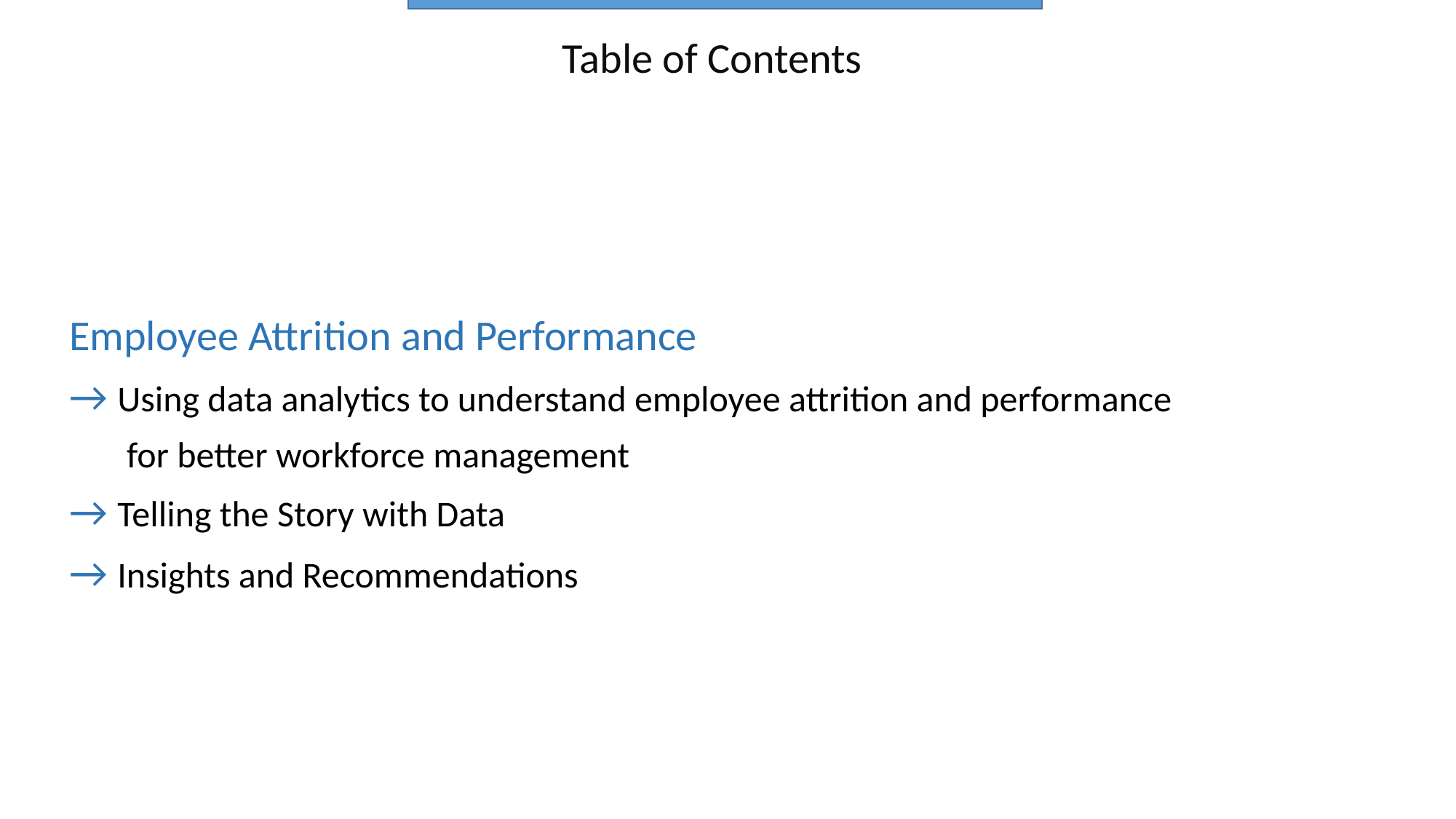

# Table of Contents
Employee Attrition and Performance
→ Using data analytics to understand employee attrition and performance
       for better workforce management
→ Telling the Story with Data
→ Insights and Recommendations